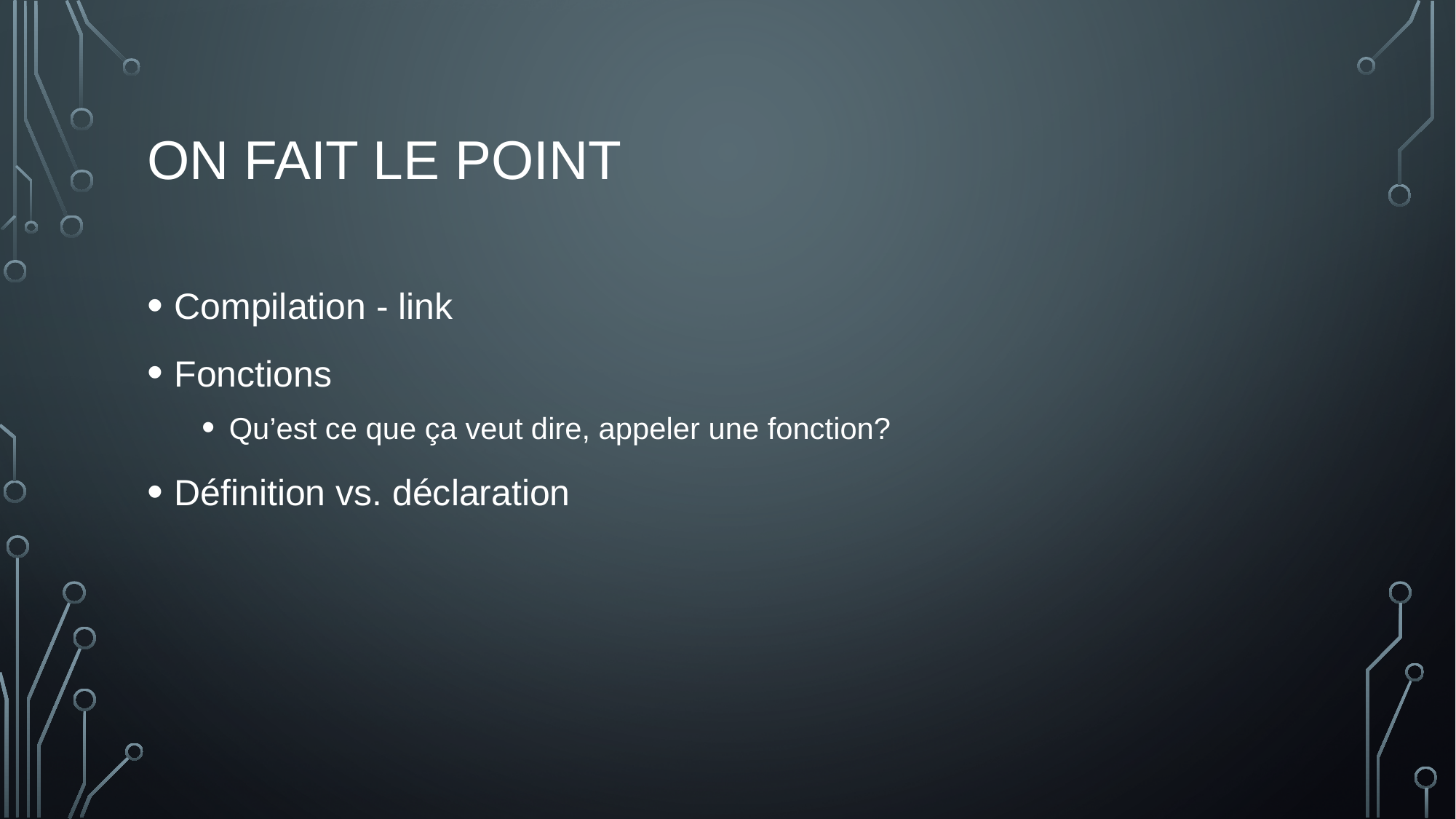

# On fait le point
Compilation - link
Fonctions
Qu’est ce que ça veut dire, appeler une fonction?
Définition vs. déclaration